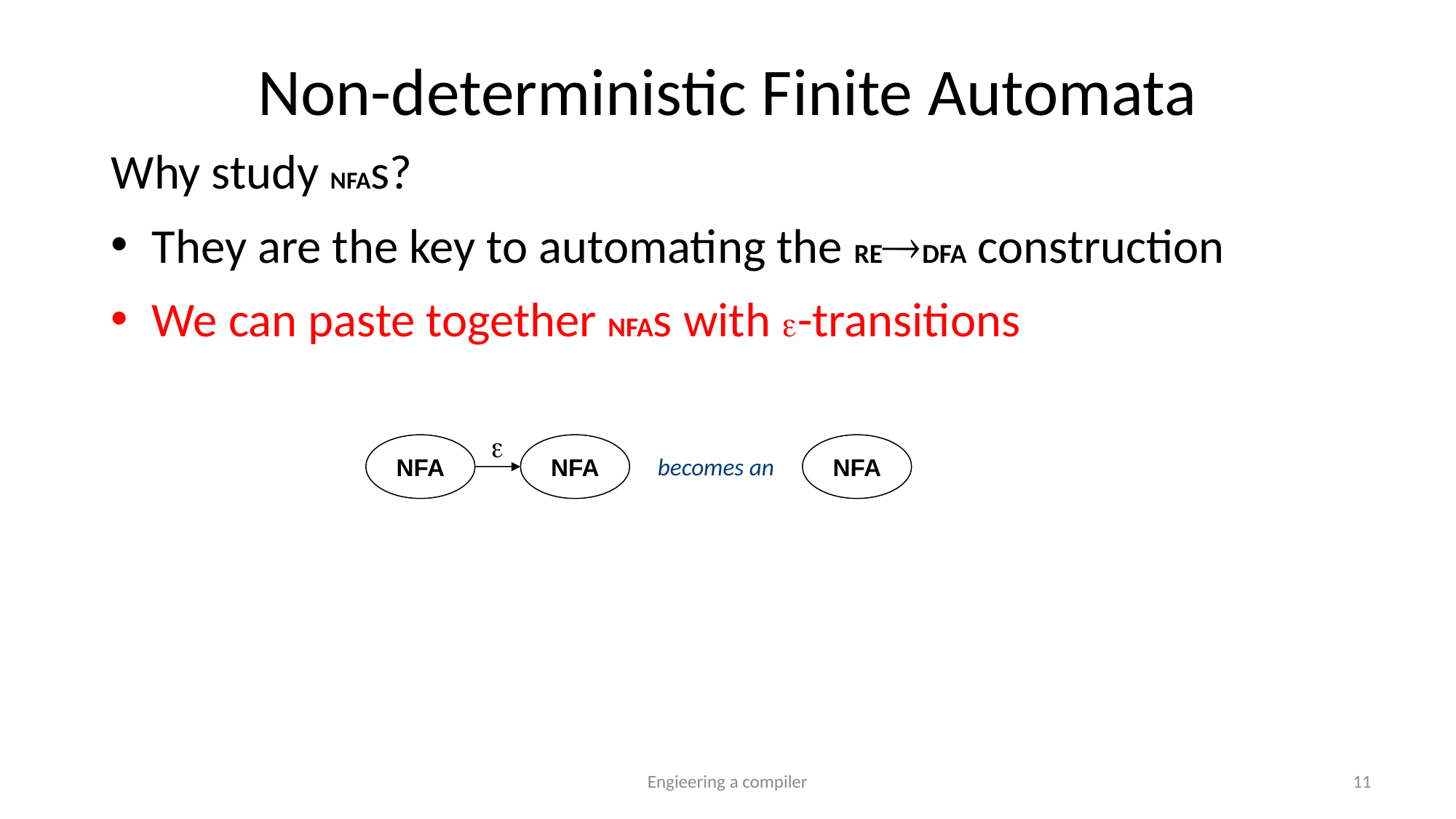

# Non-deterministic Finite Automata
Why study NFAs?
They are the key to automating the RE→DFA construction
We can paste together NFAs with ε-transitions
ε
NFA
NFA

NFA
becomes an
Engieering a compiler
11